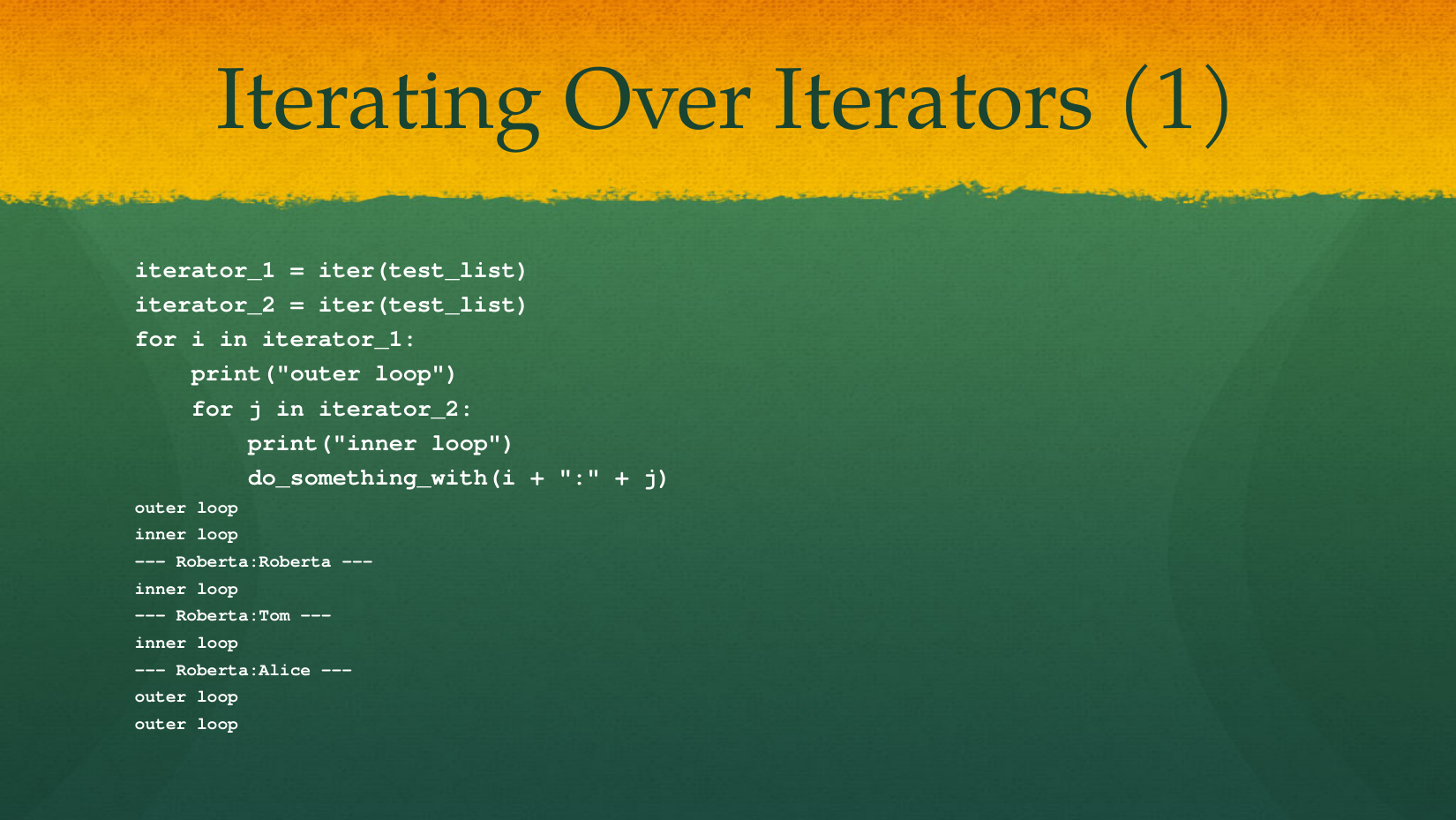

# Iterating Over Iterators (1)
iterator_1 = iter(test_list)
iterator_2 = iter(test_list)
for i in iterator_1:
    print("outer loop")
    for j in iterator_2:
        print("inner loop")
        do_something_with(i + ":" + j)
outer loop
inner loop
--- Roberta:Roberta ---
inner loop
--- Roberta:Tom ---
inner loop
--- Roberta:Alice ---
outer loop
outer loop